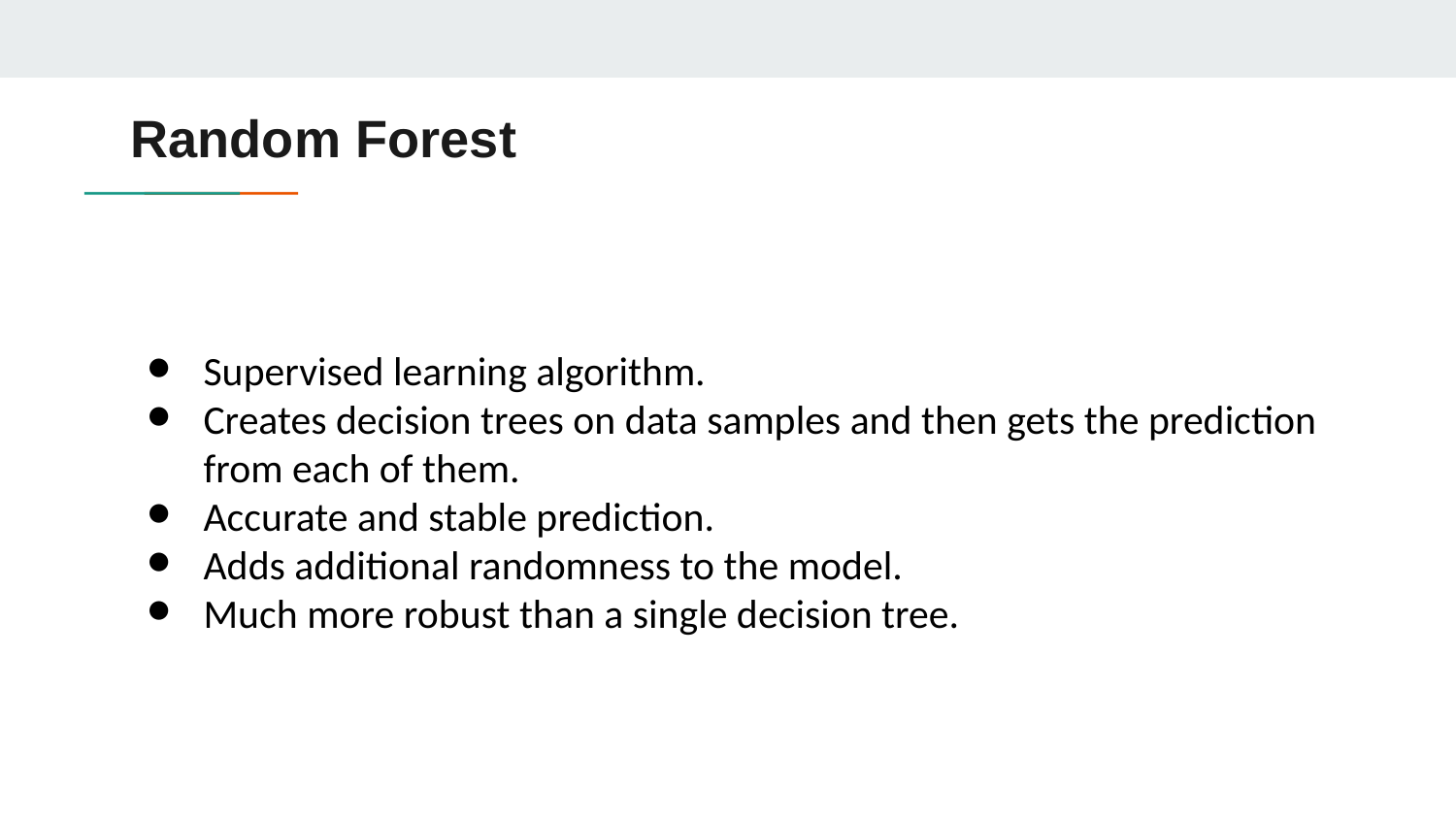

# Random Forest
Supervised learning algorithm.
Creates decision trees on data samples and then gets the prediction from each of them.
Accurate and stable prediction.
Adds additional randomness to the model.
Much more robust than a single decision tree.